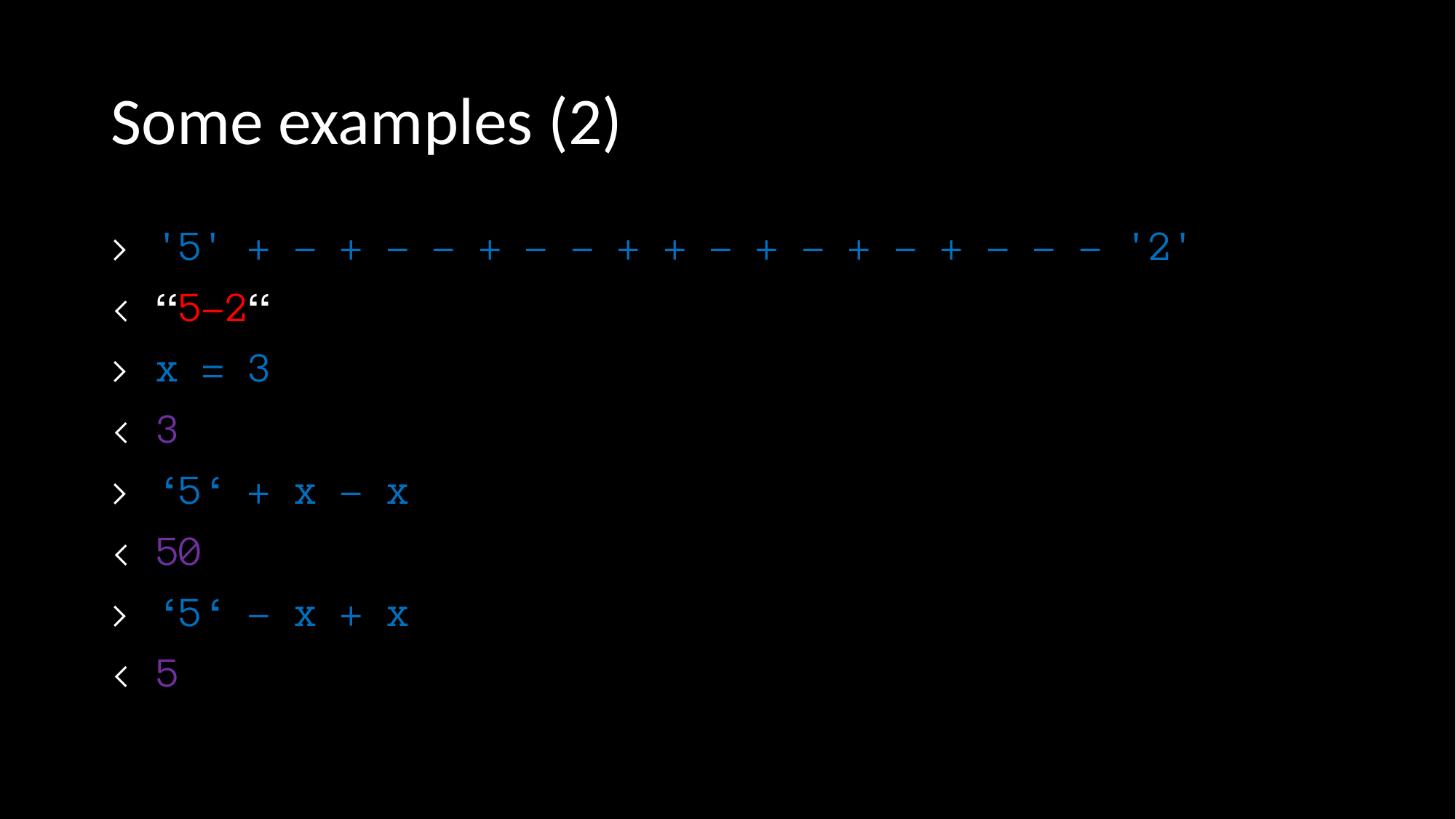

# Some examples (2)
> '5' + - + - - + - - + + - + - + - + - - - '2'
< “5-2“
> x = 3
< 3
> ‘5‘ + x - x
< 50
> ‘5‘ – x + x
< 5